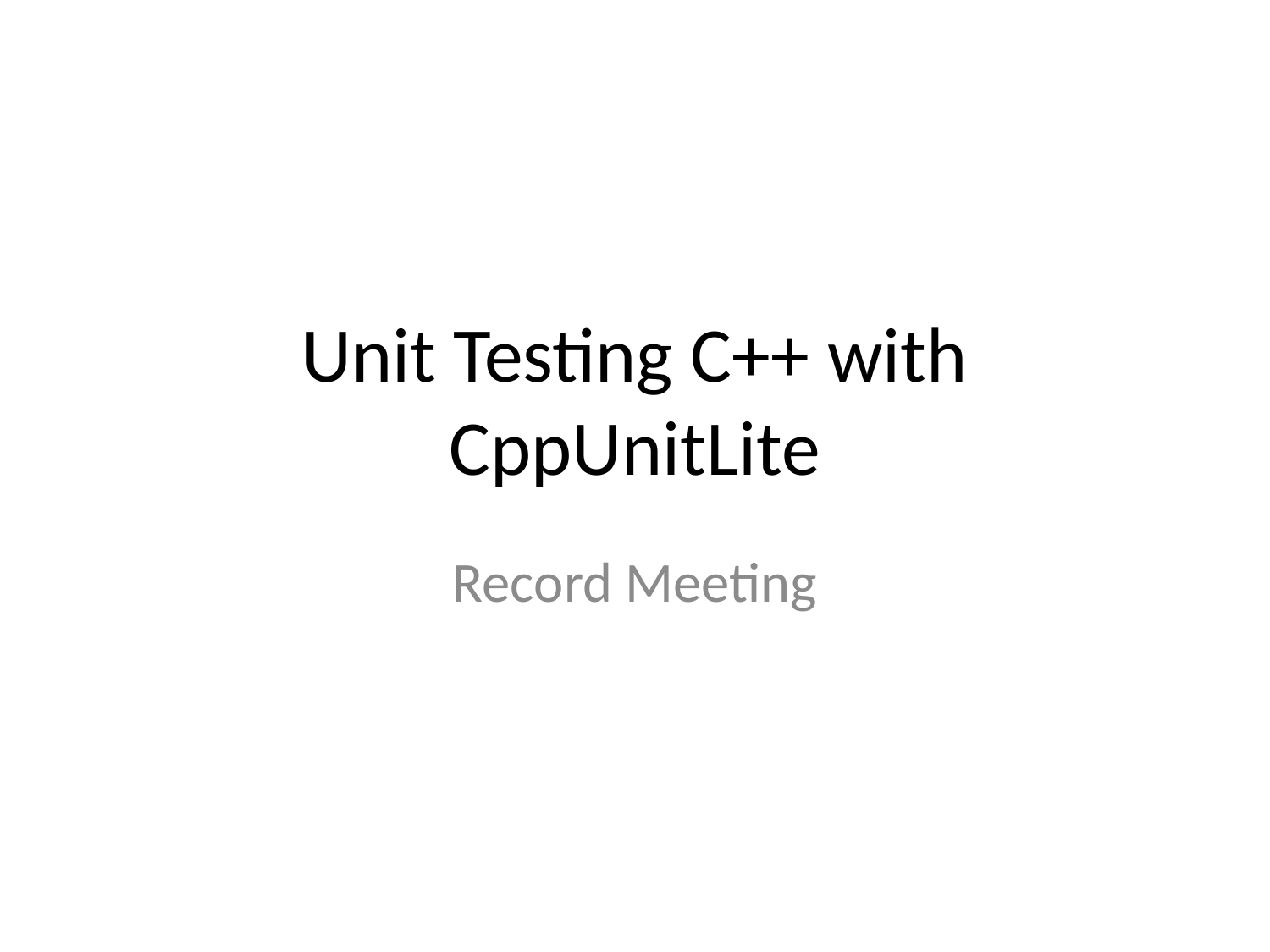

# Unit Testing C++ with CppUnitLite
Record Meeting